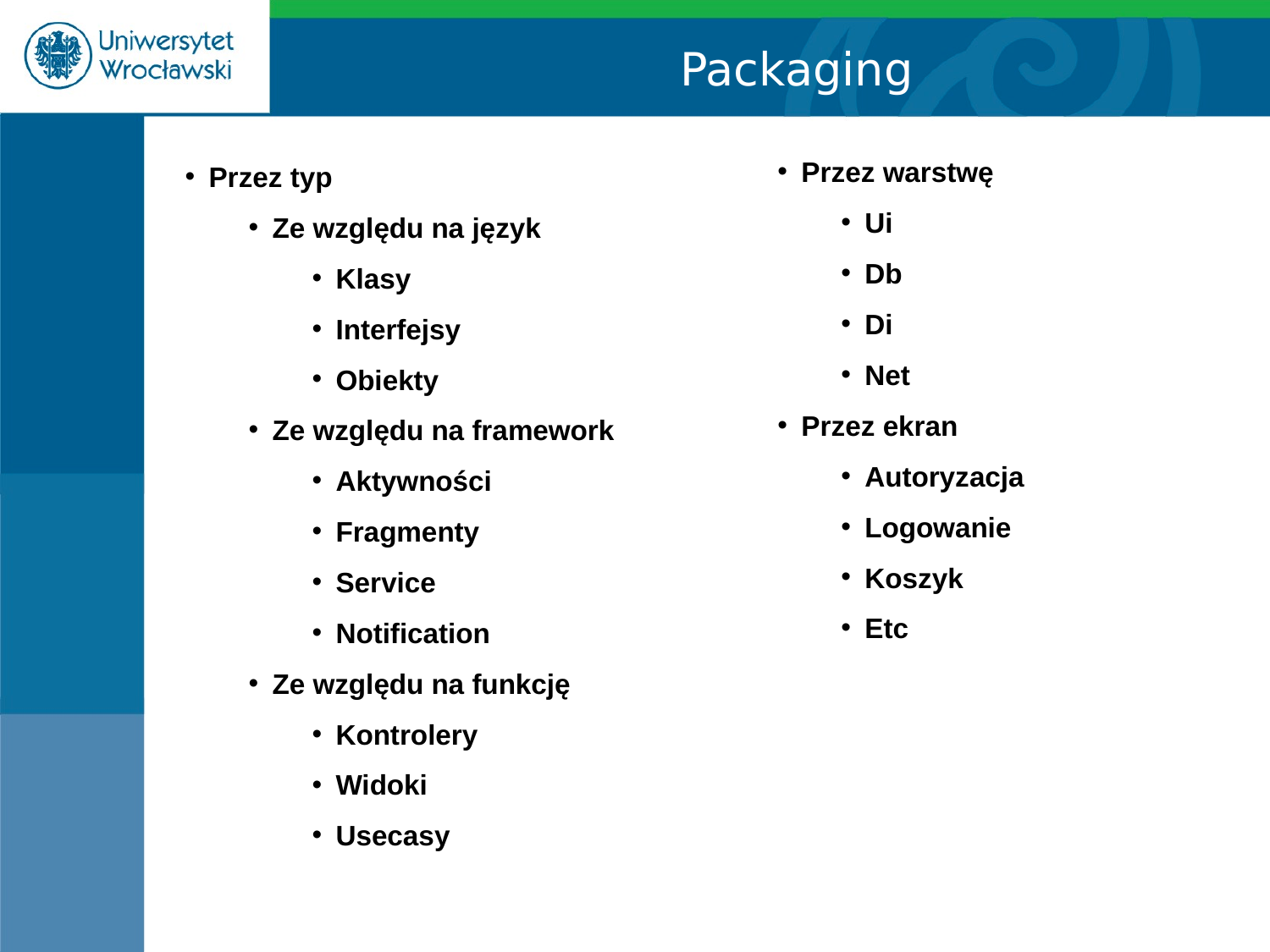

Packaging
Przez warstwę
Ui
Db
Di
Net
Przez ekran
Autoryzacja
Logowanie
Koszyk
Etc
Przez typ
Ze względu na język
Klasy
Interfejsy
Obiekty
Ze względu na framework
Aktywności
Fragmenty
Service
Notification
Ze względu na funkcję
Kontrolery
Widoki
Usecasy